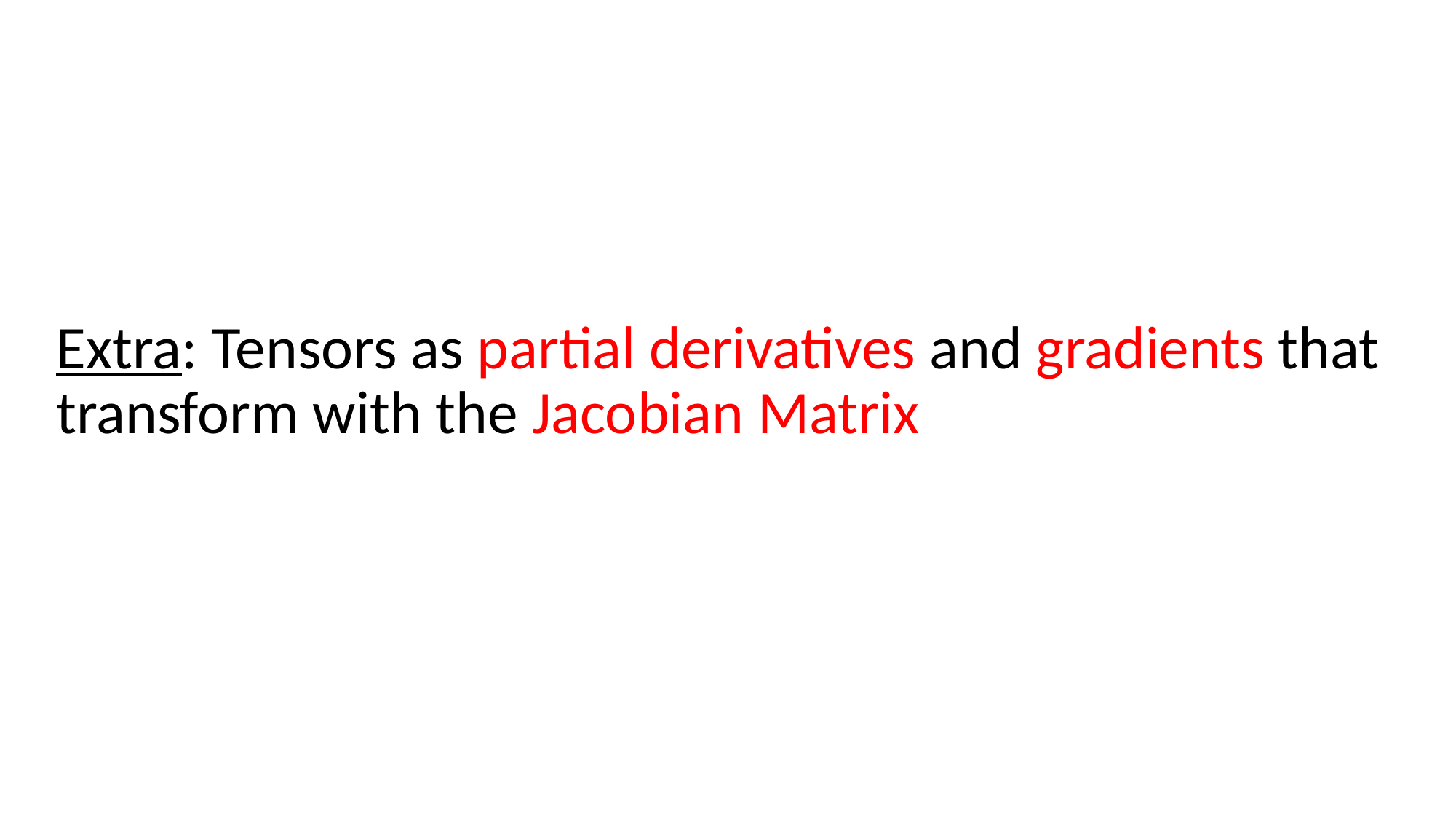

Extra: Tensors as partial derivatives and gradients that transform with the Jacobian Matrix